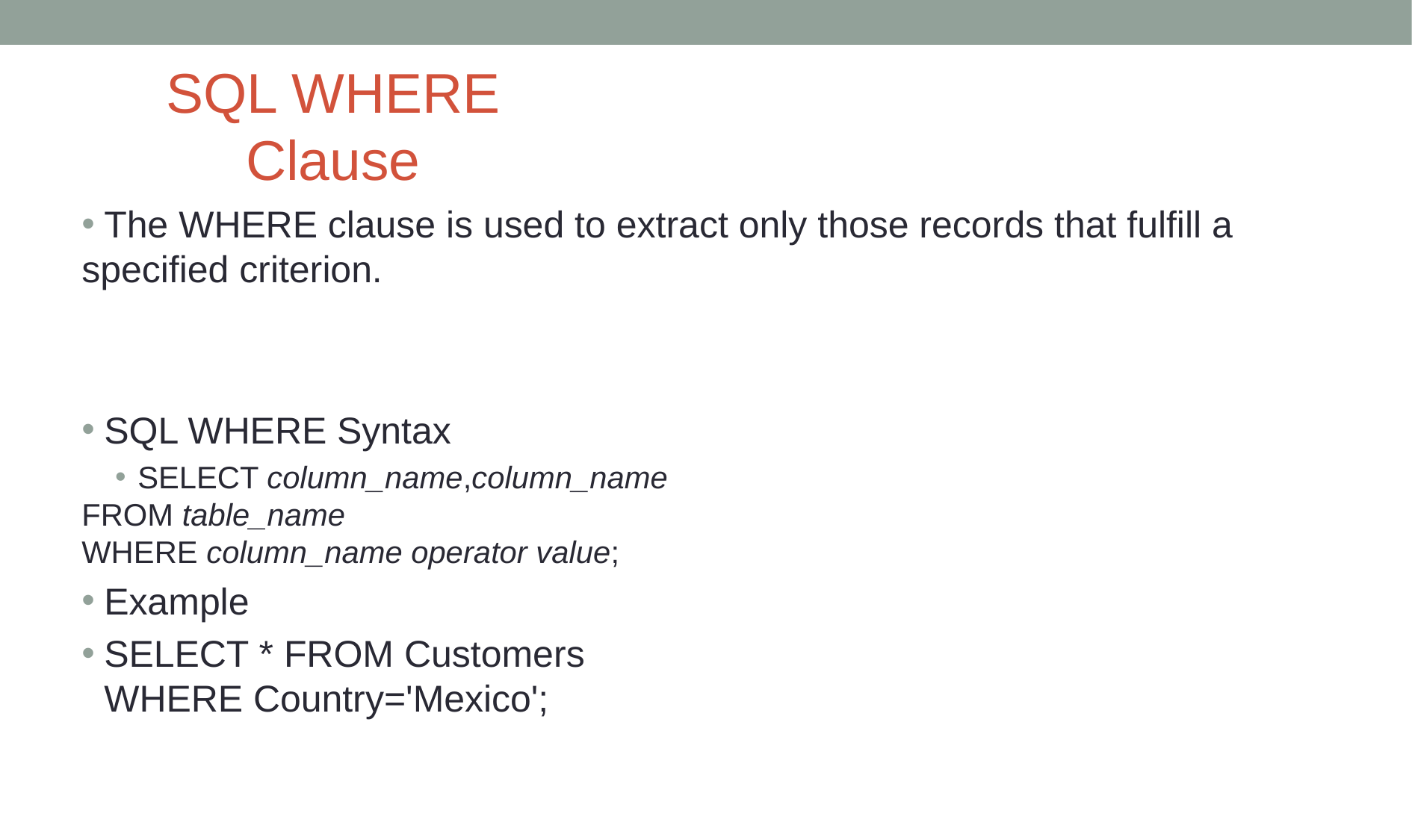

# SQL WHERE Clause
The WHERE clause is used to extract only those records that fulfill a
specified criterion.
SQL WHERE Syntax
SELECT column_name,column_name
FROM table_name
WHERE column_name operator value;
Example
SELECT * FROM Customers  WHERE Country='Mexico';